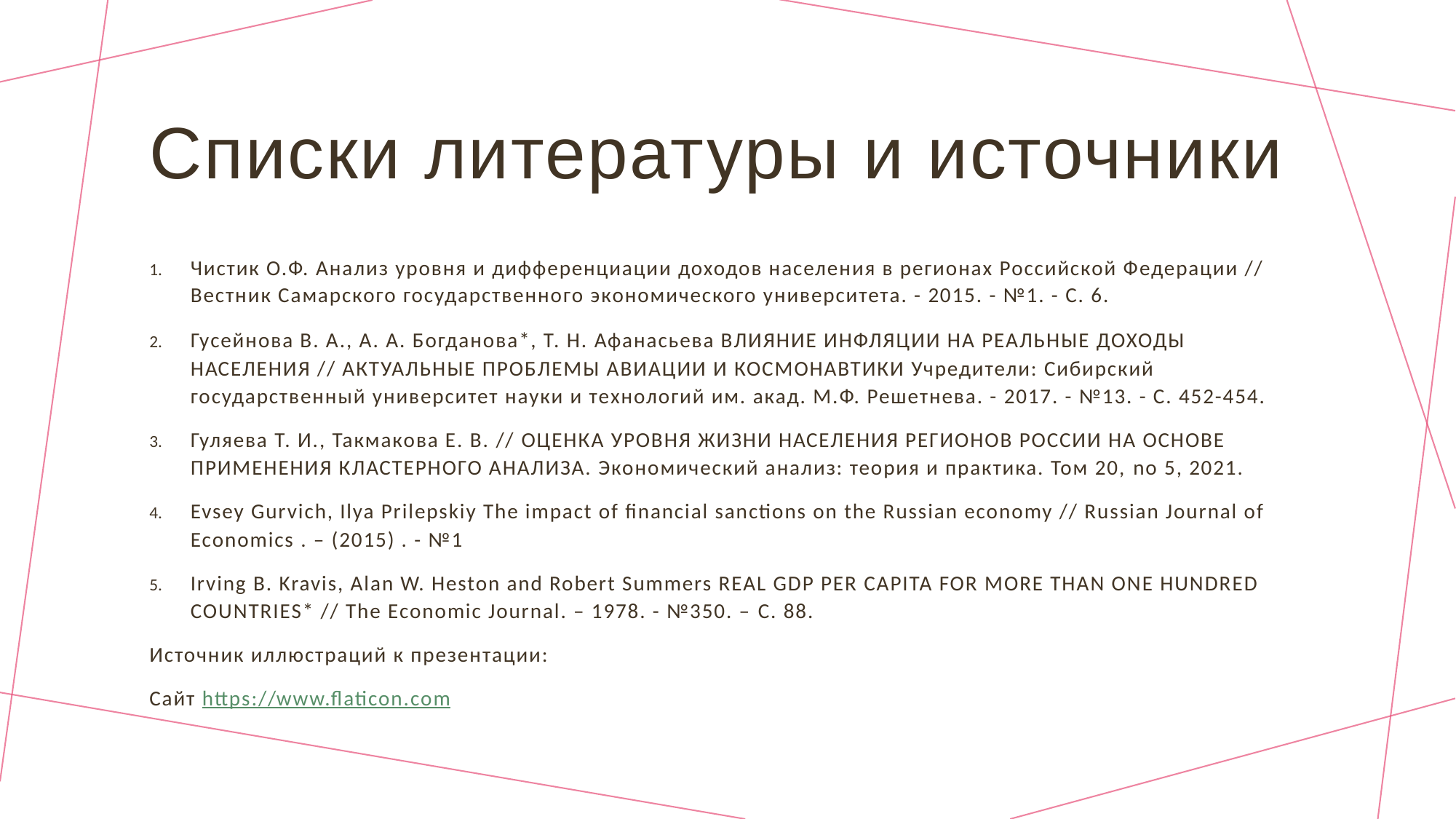

# Списки литературы и источники
Чистик О.Ф. Анализ уровня и дифференциации доходов населения в регионах Российской Федерации // Вестник Самарского государственного экономического университета. - 2015. - №1. - С. 6.
Гусейнова В. А., А. А. Богданова*, Т. Н. Афанасьева ВЛИЯНИЕ ИНФЛЯЦИИ НА РЕАЛЬНЫЕ ДОХОДЫ НАСЕЛЕНИЯ // АКТУАЛЬНЫЕ ПРОБЛЕМЫ АВИАЦИИ И КОСМОНАВТИКИ Учредители: Сибирский государственный университет науки и технологий им. акад. М.Ф. Решетнева. - 2017. - №13. - С. 452-454.
Гуляева Т. И., Такмакова Е. В. // ОЦЕНКА УРОВНЯ ЖИЗНИ НАСЕЛЕНИЯ РЕГИОНОВ РОССИИ НА ОСНОВЕ ПРИМЕНЕНИЯ КЛАСТЕРНОГО АНАЛИЗА. Экономический анализ: теория и практика. Том 20, no 5, 2021.
Evsey Gurvich, Ilya Prilepskiy The impact of financial sanctions on the Russian economy // Russian Journal of Economics . – (2015) . - №1
Irving B. Kravis, Alan W. Heston and Robert Summers REAL GDP PER CAPITA FOR MORE THAN ONE HUNDRED COUNTRIES* // The Economic Journal. – 1978. - №350. – С. 88.
Источник иллюстраций к презентации:
Сайт https://www.flaticon.com